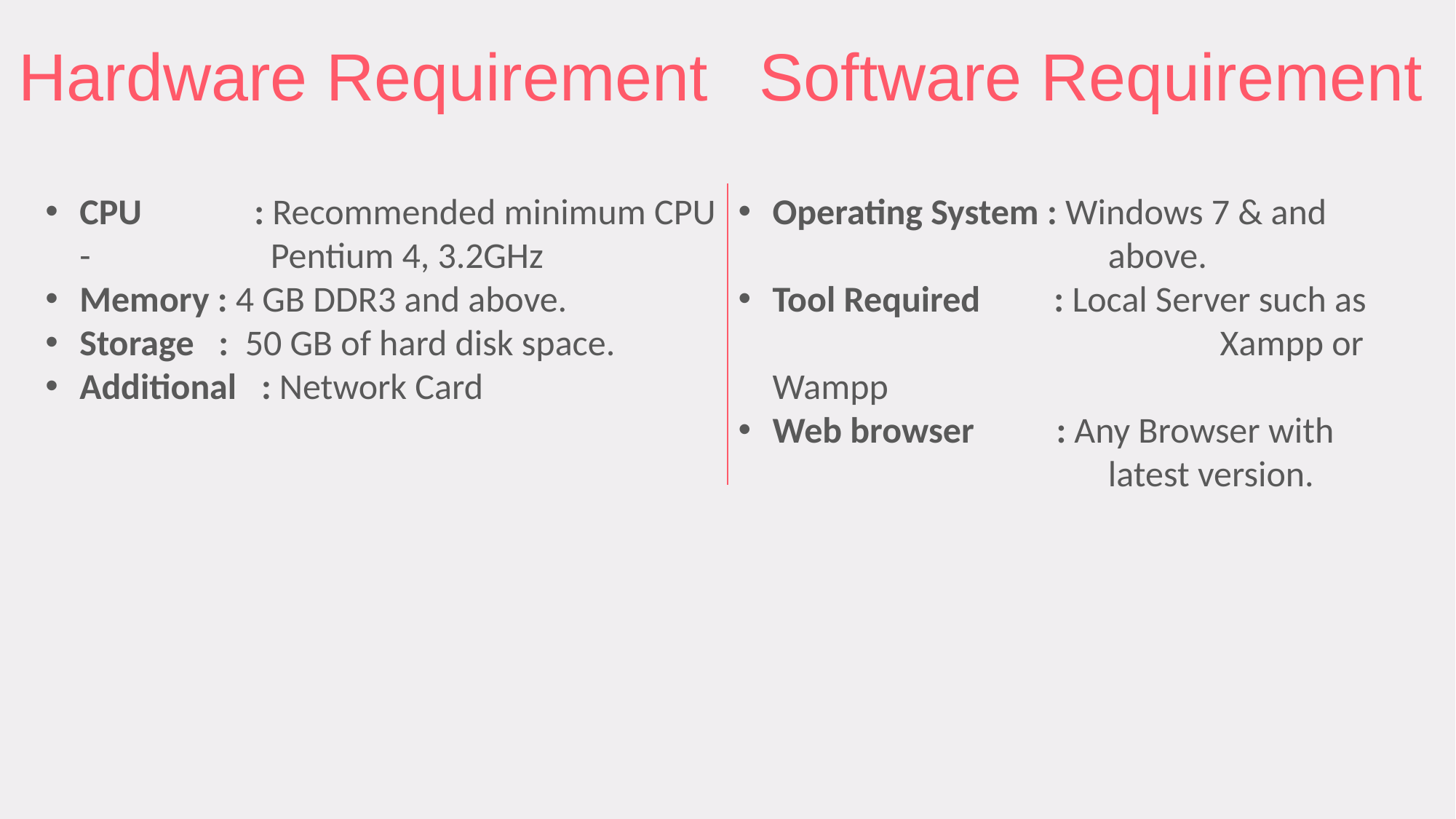

Hardware Requirement
Software Requirement
CPU	        : Recommended minimum CPU - 	          Pentium 4, 3.2GHz
Memory : 4 GB DDR3 and above.
Storage   :  50 GB of hard disk space.
Additional   : Network Card

Operating System : Windows 7 & and                       			 above.
Tool Required         : Local Server such as  		                            Xampp or  Wampp
Web browser          : Any Browser with           			 latest version.